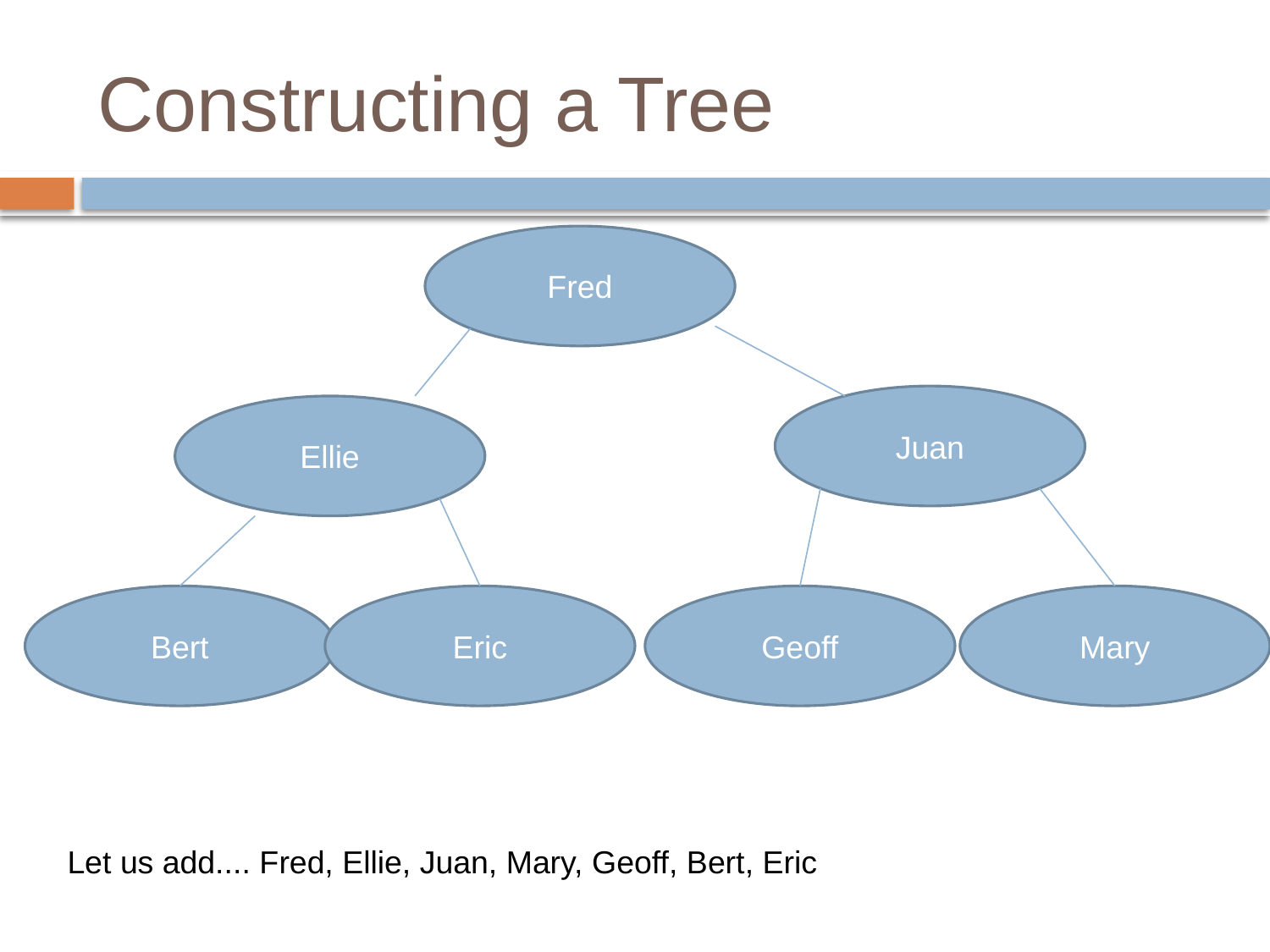

# Constructing a Tree
Fred
Juan
Ellie
Bert
Eric
Geoff
Mary
Let us add.... Fred, Ellie, Juan, Mary, Geoff, Bert, Eric